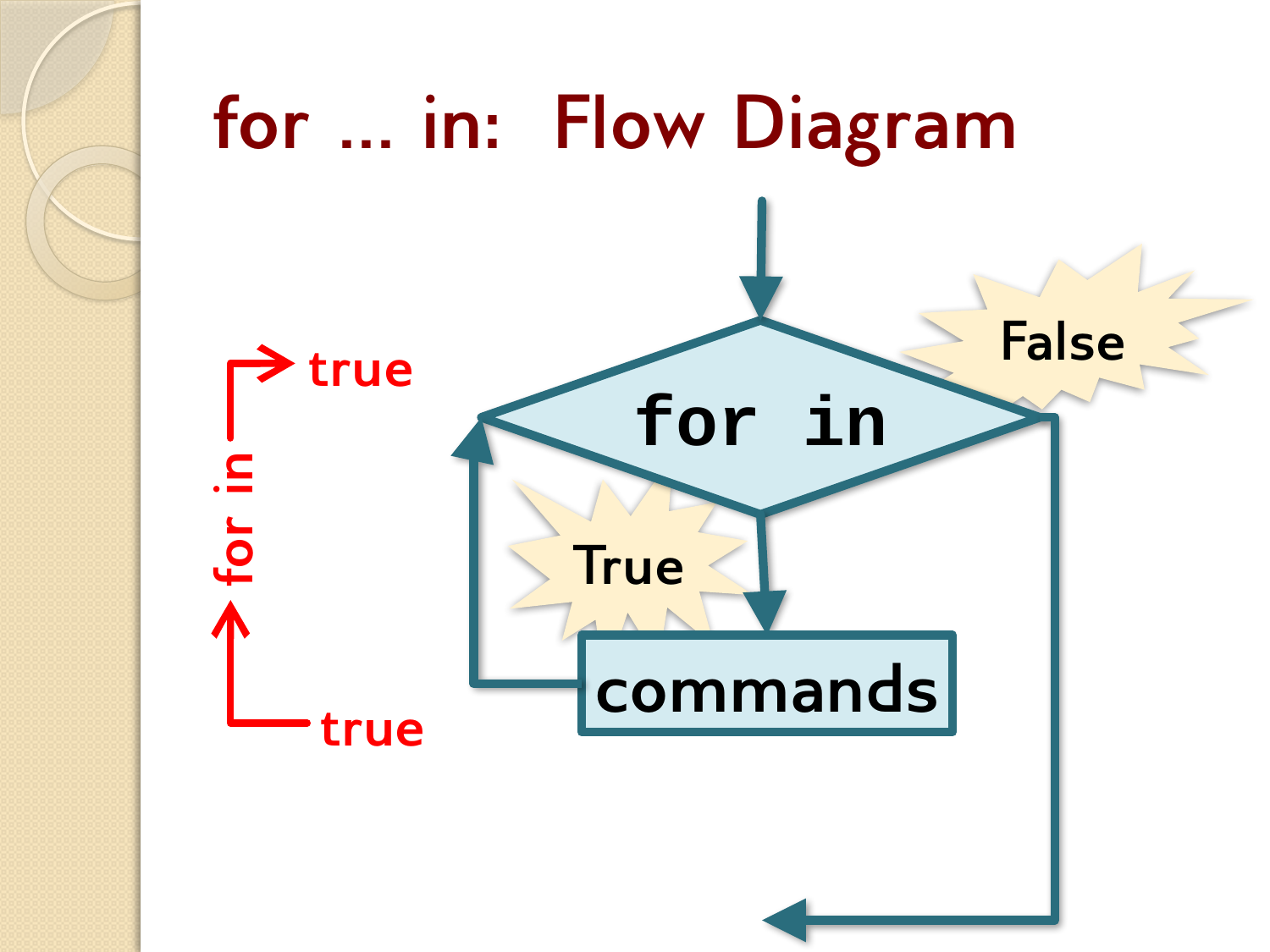

# for ... in:  Flow Diagram
False
for in
true
for in
true
True
commands